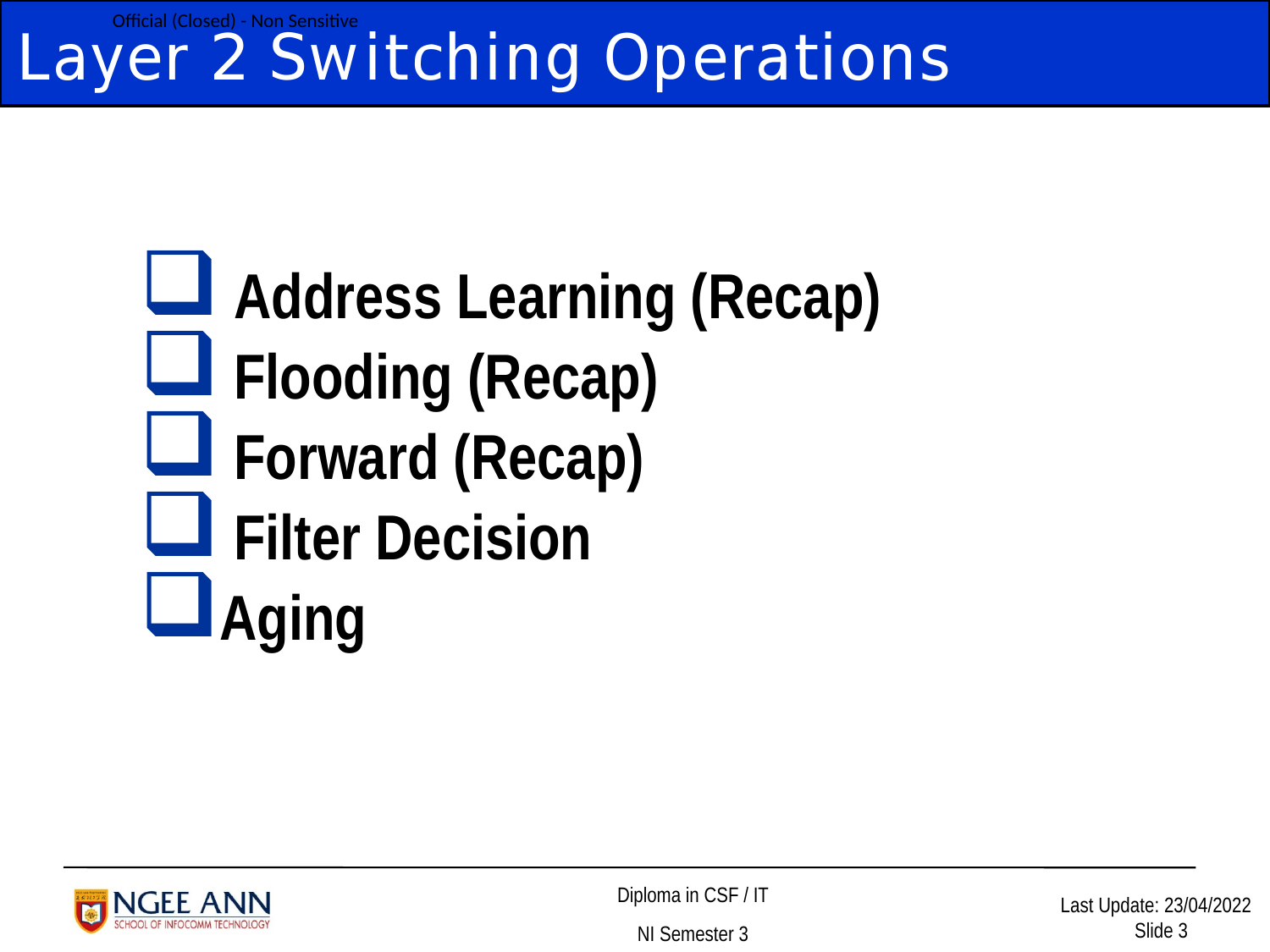

Layer 2 Switching Operations

 Address Learning (Recap)
 Flooding (Recap)
 Forward (Recap)
 Filter Decision
Aging

Last Update: 29/9/2015
Slide 3